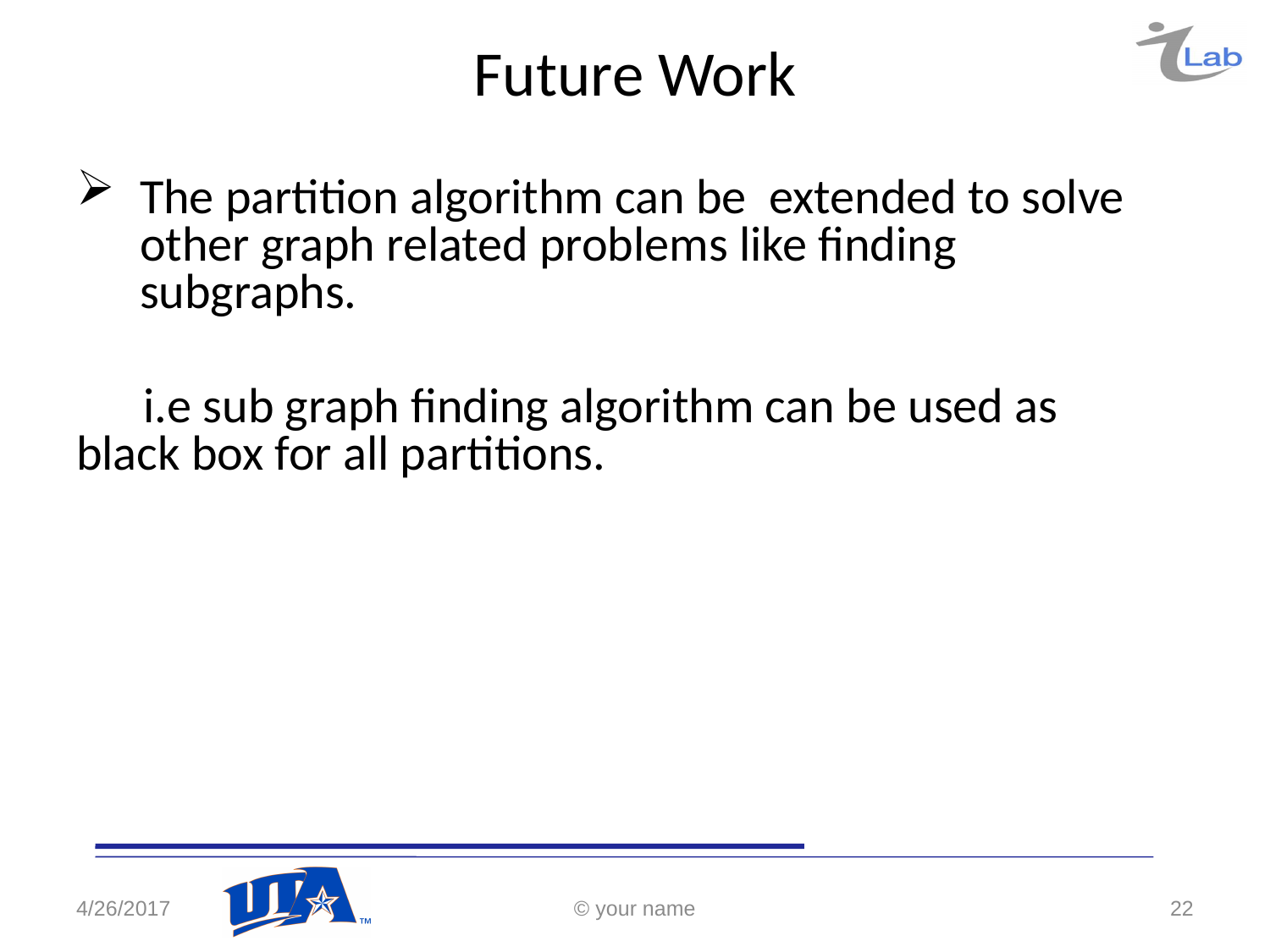

# Future Work
The partition algorithm can be  extended to solve other graph related problems like finding  subgraphs.

      i.e sub graph finding algorithm can be used as 	black box for all partitions.

4/26/2017
© your name
22